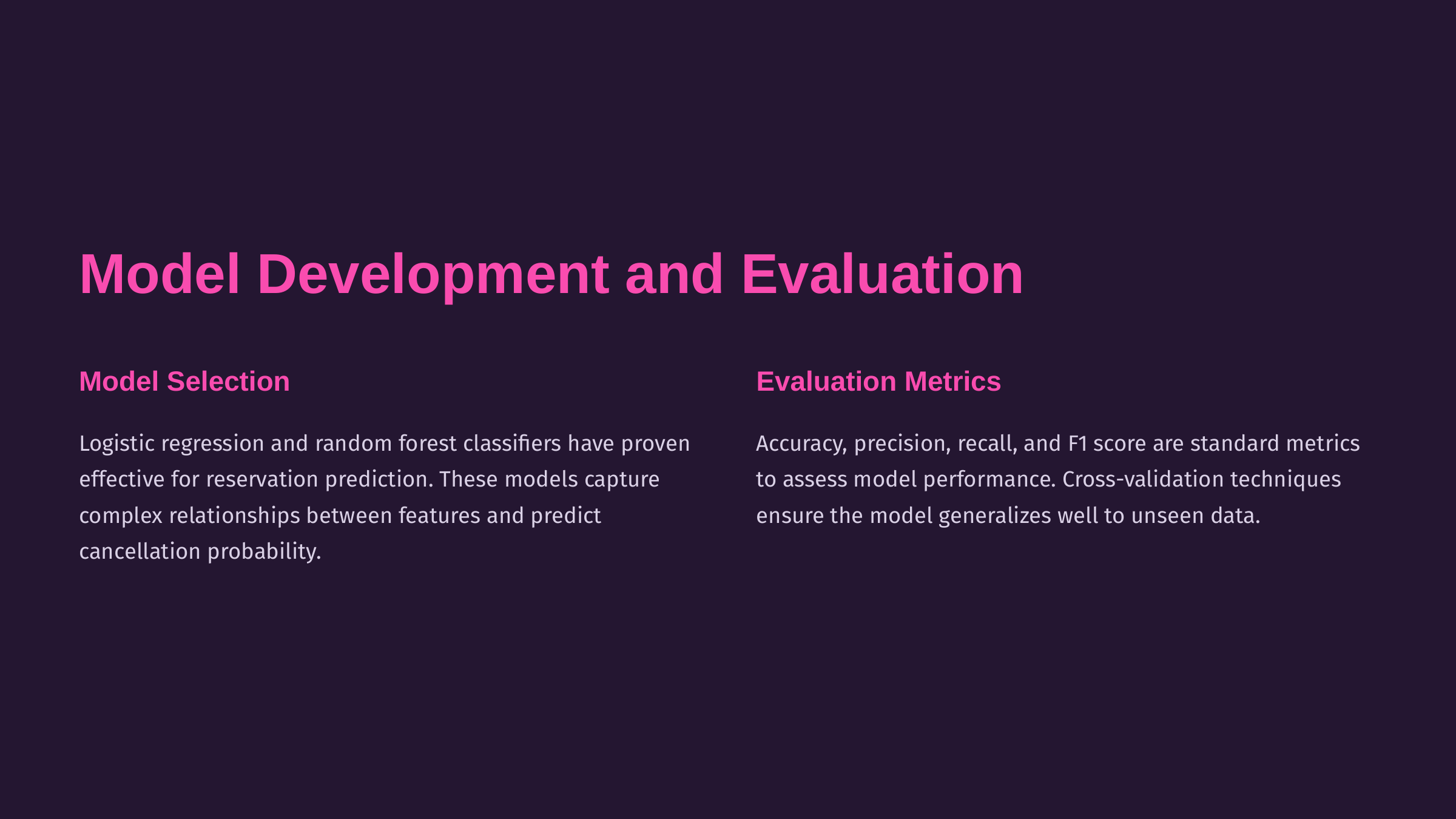

Model Development and Evaluation
Model Selection
Evaluation Metrics
Logistic regression and random forest classifiers have proven effective for reservation prediction. These models capture complex relationships between features and predict cancellation probability.
Accuracy, precision, recall, and F1 score are standard metrics to assess model performance. Cross-validation techniques ensure the model generalizes well to unseen data.